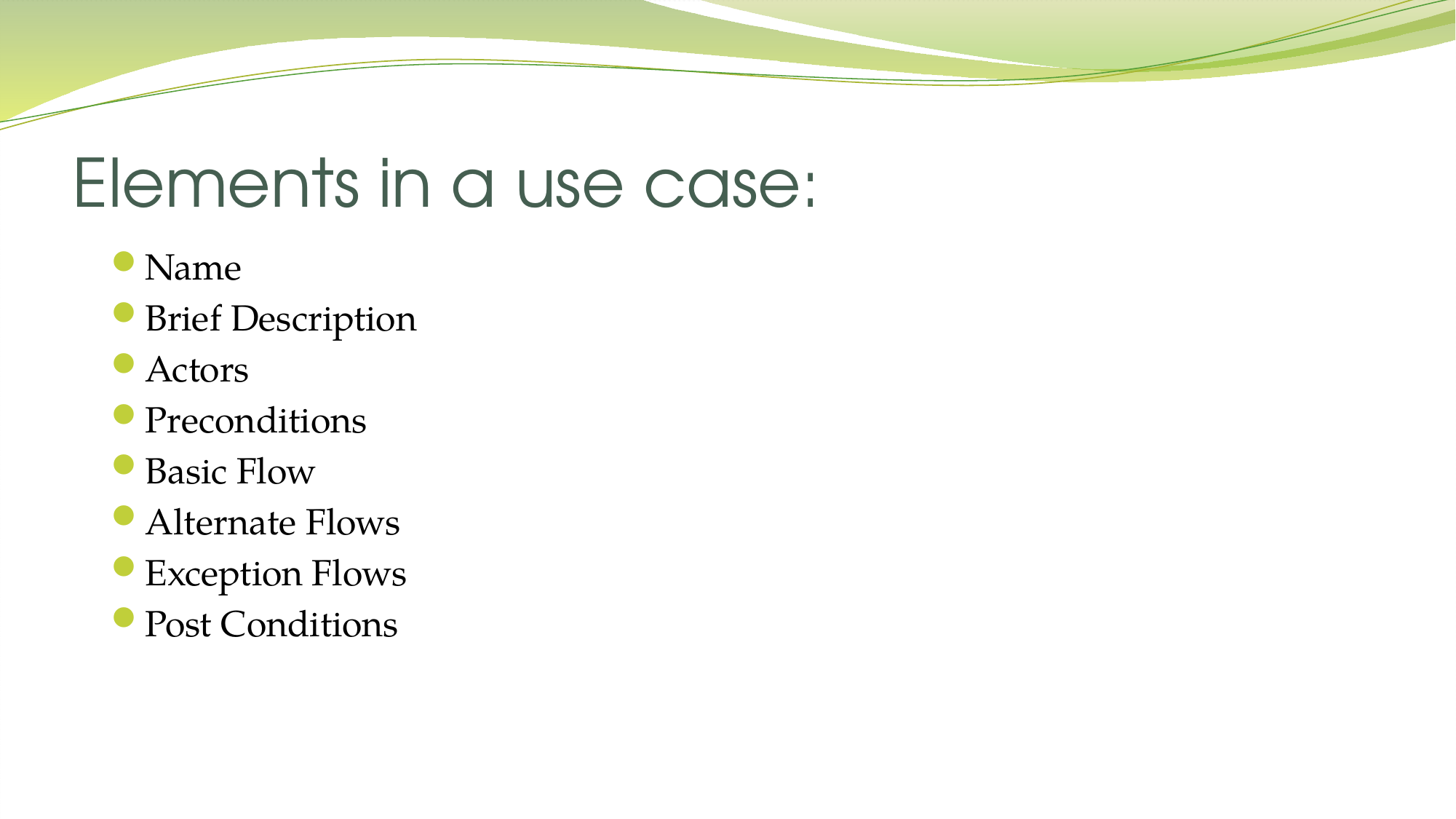

# Elements in a use case:
Name
Brief Description
Actors
Preconditions
Basic Flow
Alternate Flows
Exception Flows
Post Conditions